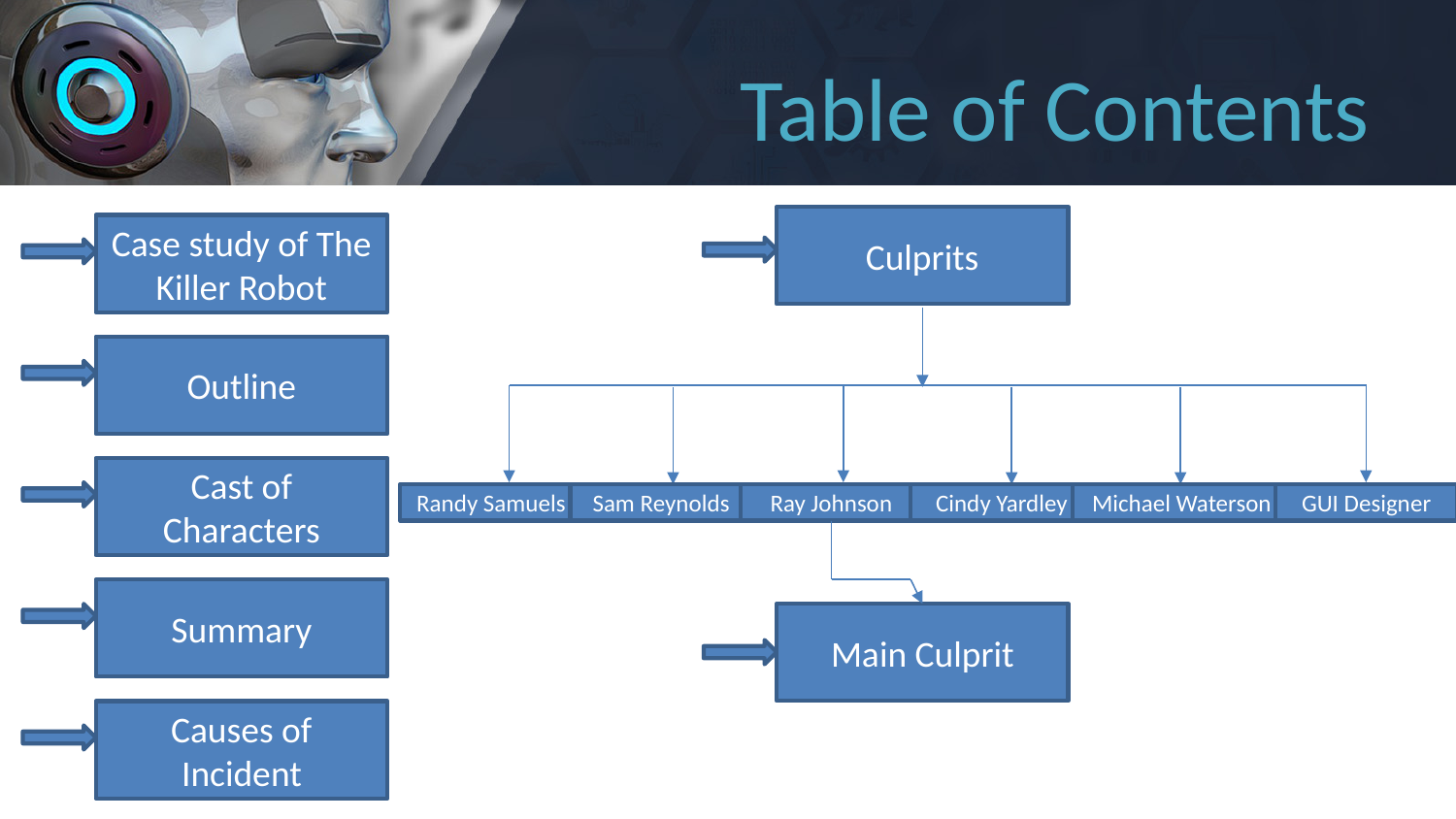

Table of Contents
Culprits
Case study of The Killer Robot

Outline

Cast of Characters

Michael Waterson
Ray Johnson
Cindy Yardley
GUI Designer
Randy Samuels
Sam Reynolds
Summary
Main Culprit

Causes of Incident